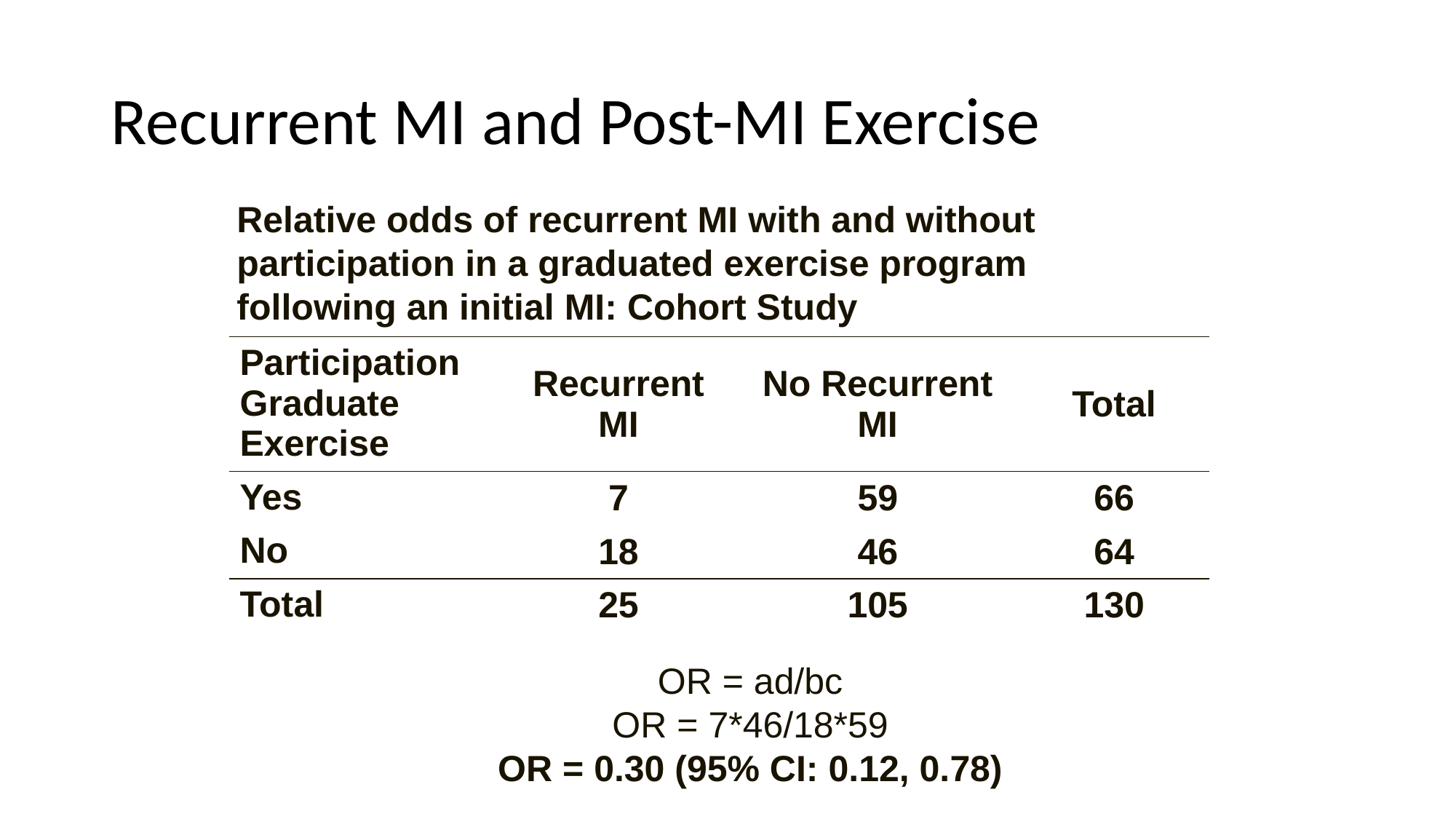

# Recurrent MI and Post-MI Exercise
Relative odds of recurrent MI with and without participation in a graduated exercise program following an initial MI: Cohort Study
| Participation Graduate Exercise | Recurrent MI | No Recurrent MI | Total |
| --- | --- | --- | --- |
| Yes | 7 | 59 | 66 |
| No | 18 | 46 | 64 |
| Total | 25 | 105 | 130 |
OR = ad/bc
OR = 7*46/18*59
OR = 0.30 (95% CI: 0.12, 0.78)